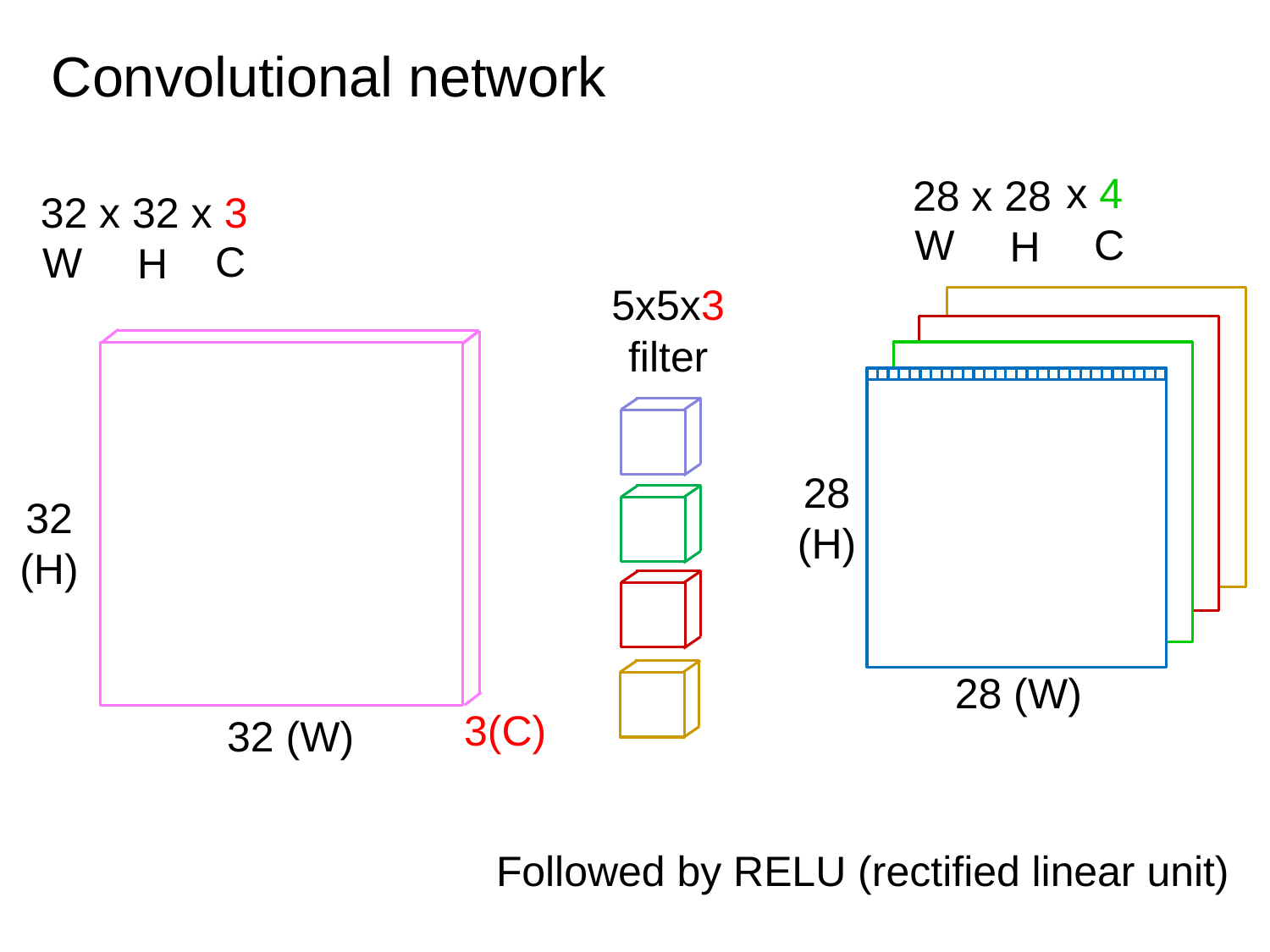

Convolutional network
x 4
28 x 28
32 x 32 x 3
W
C
H
C
W
H
5x5x3

filter

28
(H)
32
(H)
32 (W)

28 (W)

3(C)
Followed by RELU (rectified linear unit)